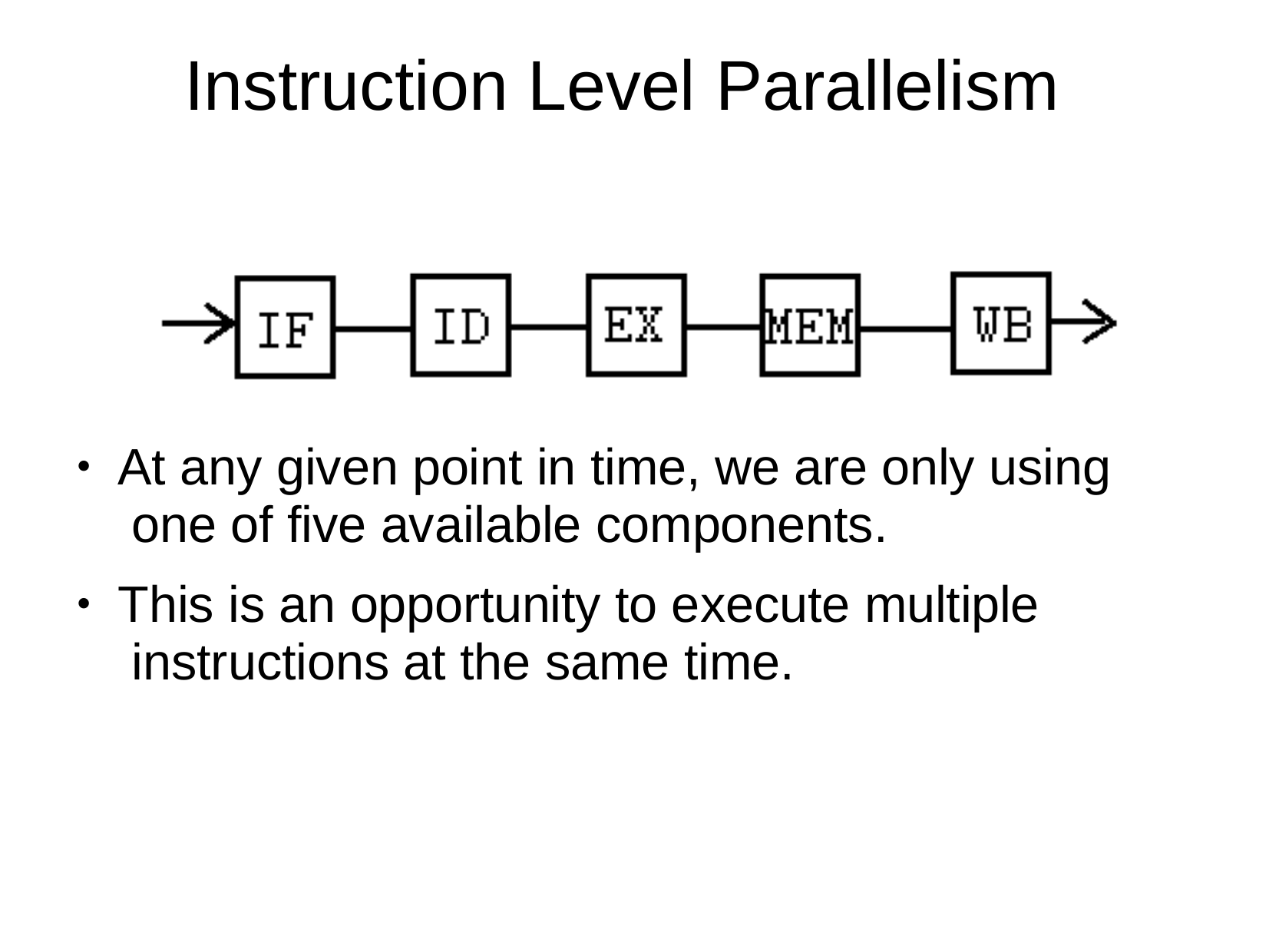

# Instruction Level Parallelism

At any given point in time, we are only using  one of five available components.
This is an opportunity to execute multiple  instructions at the same time.
●
●